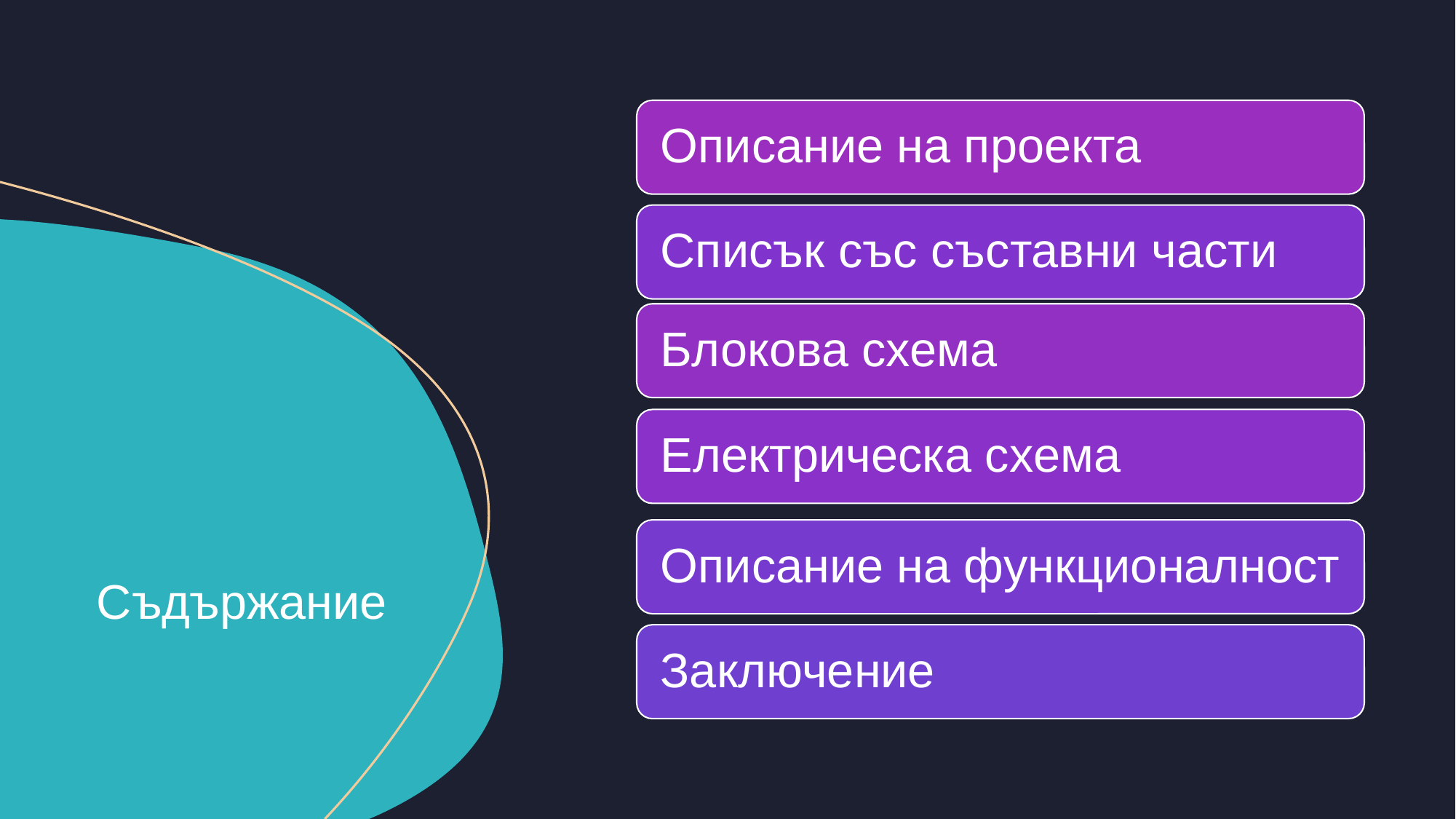

Описание на проекта
Блокова схема
Електрическа схема
Списък със съставни части
Описание на функционалност
Заключение

# Съдържание